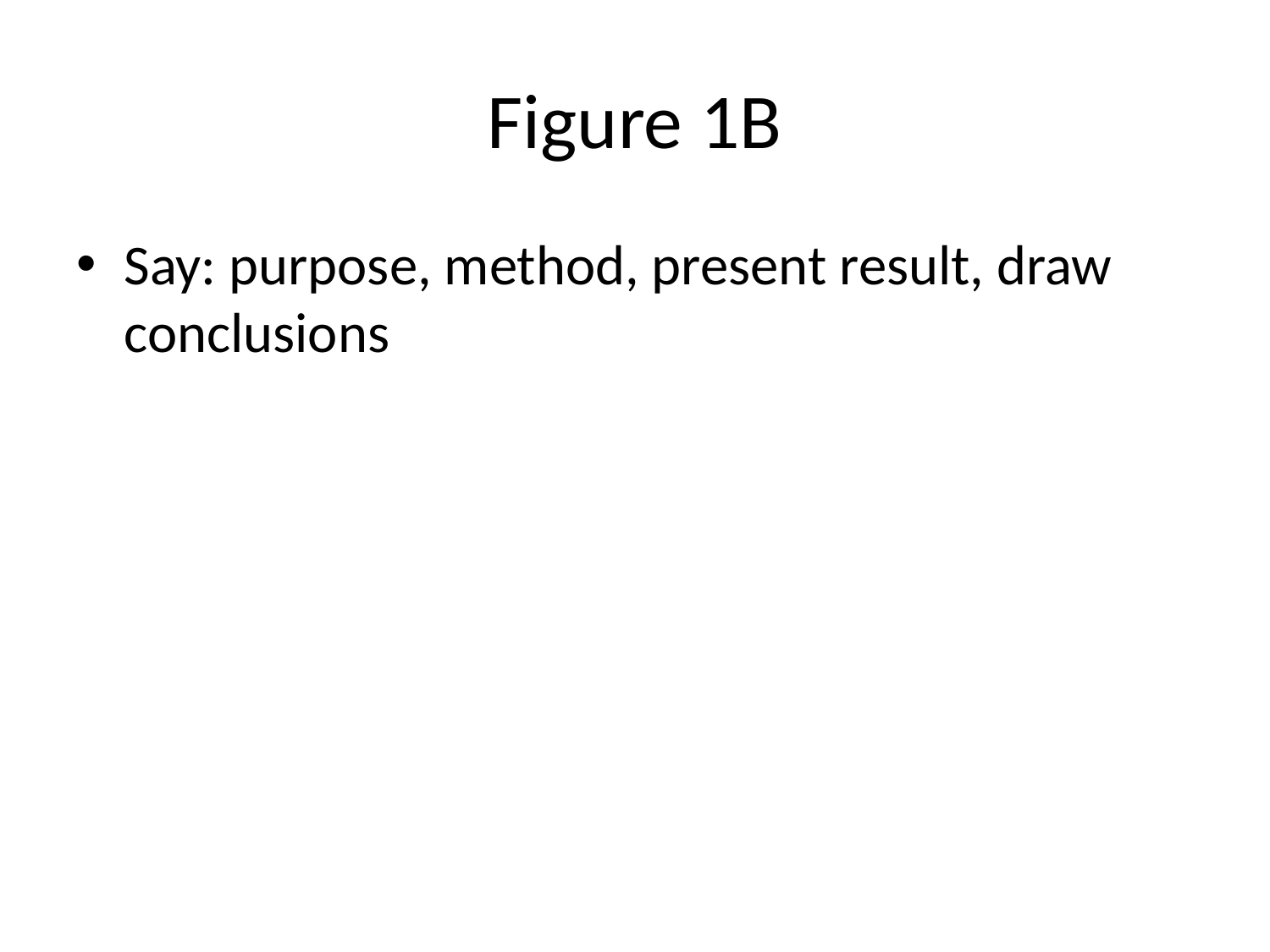

# Figure 1B
Say: purpose, method, present result, draw conclusions